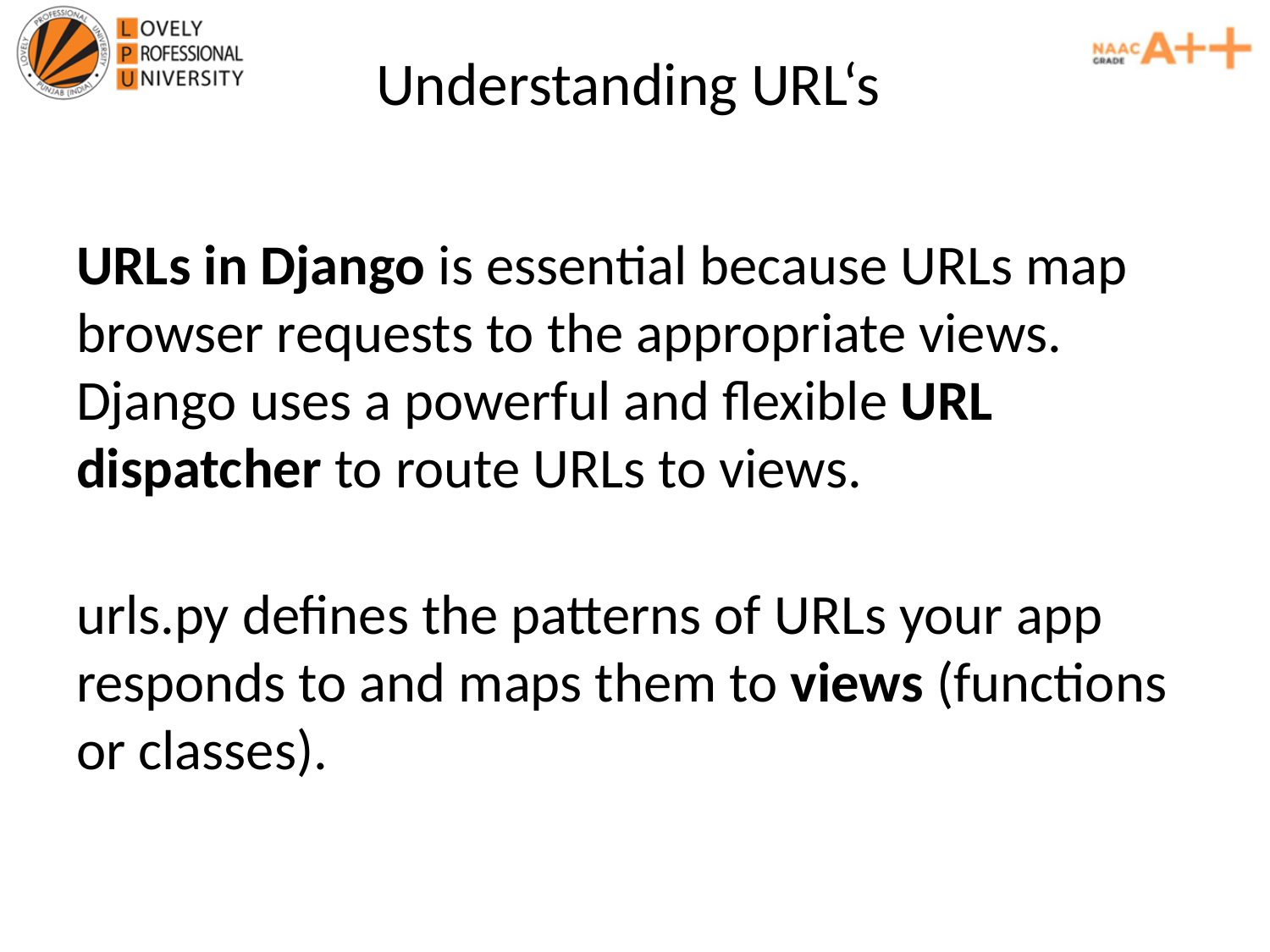

# Understanding URL‘s
URLs in Django is essential because URLs map browser requests to the appropriate views. Django uses a powerful and flexible URL dispatcher to route URLs to views.
urls.py defines the patterns of URLs your app responds to and maps them to views (functions or classes).